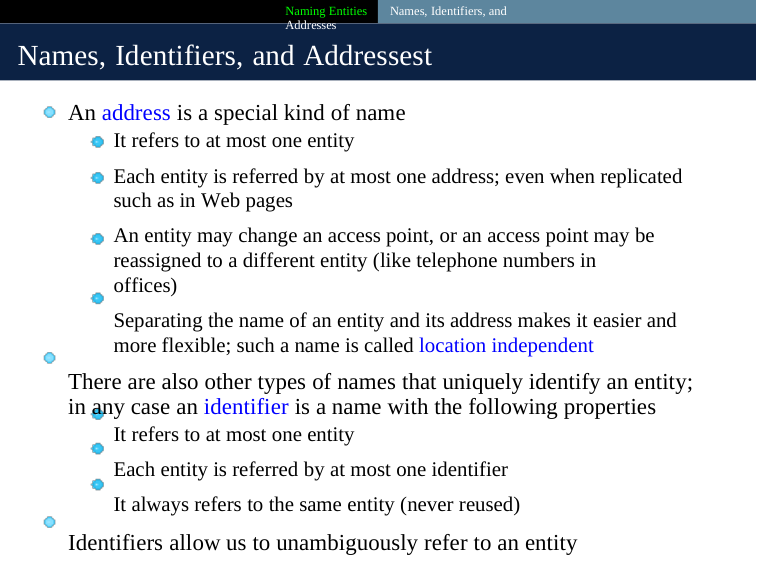

Naming Entities       Names, Identifiers, and Addresses

Names, Identifiers, and Addressest
An address is a special kind of name
It refers to at most one entity
Each entity is referred by at most one address; even when replicated such as in Web pages
An entity may change an access point, or an access point may be reassigned to a different entity (like telephone numbers in offices)
Separating the name of an entity and its address makes it easier and more flexible; such a name is called location independent
There are also other types of names that uniquely identify an entity; in any case an identifier is a name with the following properties
It refers to at most one entity
Each entity is referred by at most one identifier
It always refers to the same entity (never reused)
Identifiers allow us to unambiguously refer to an entity
6 / 51